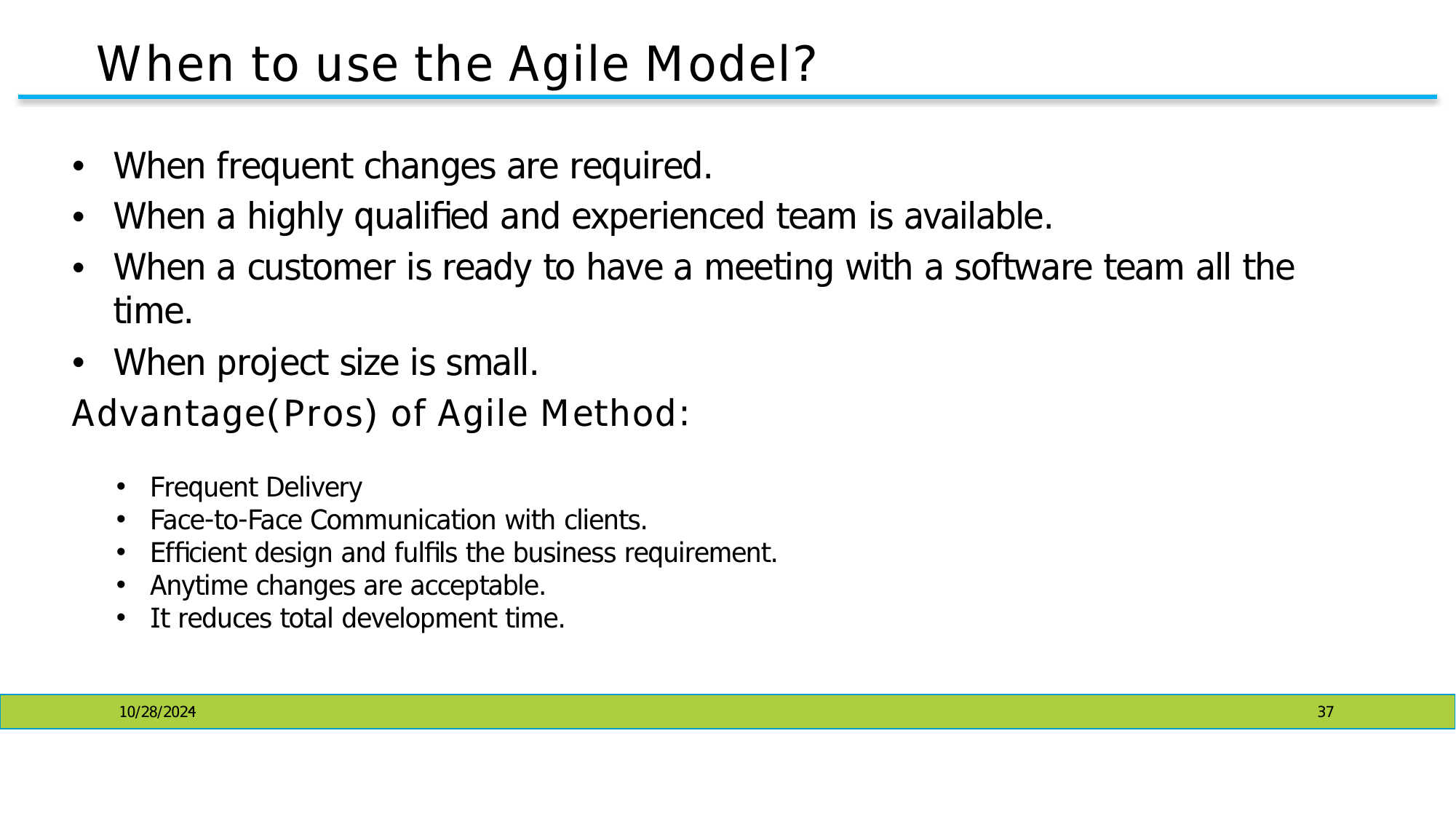

# When to use the Agile Model?
When frequent changes are required.
When a highly qualified and experienced team is available.
When a customer is ready to have a meeting with a software team all the time.
When project size is small.
Advantage(Pros) of Agile Method:

Frequent Delivery
Face-to-Face Communication with clients.
Efficient design and fulfils the business requirement.
Anytime changes are acceptable.
It reduces total development time.
10/28/2024
37